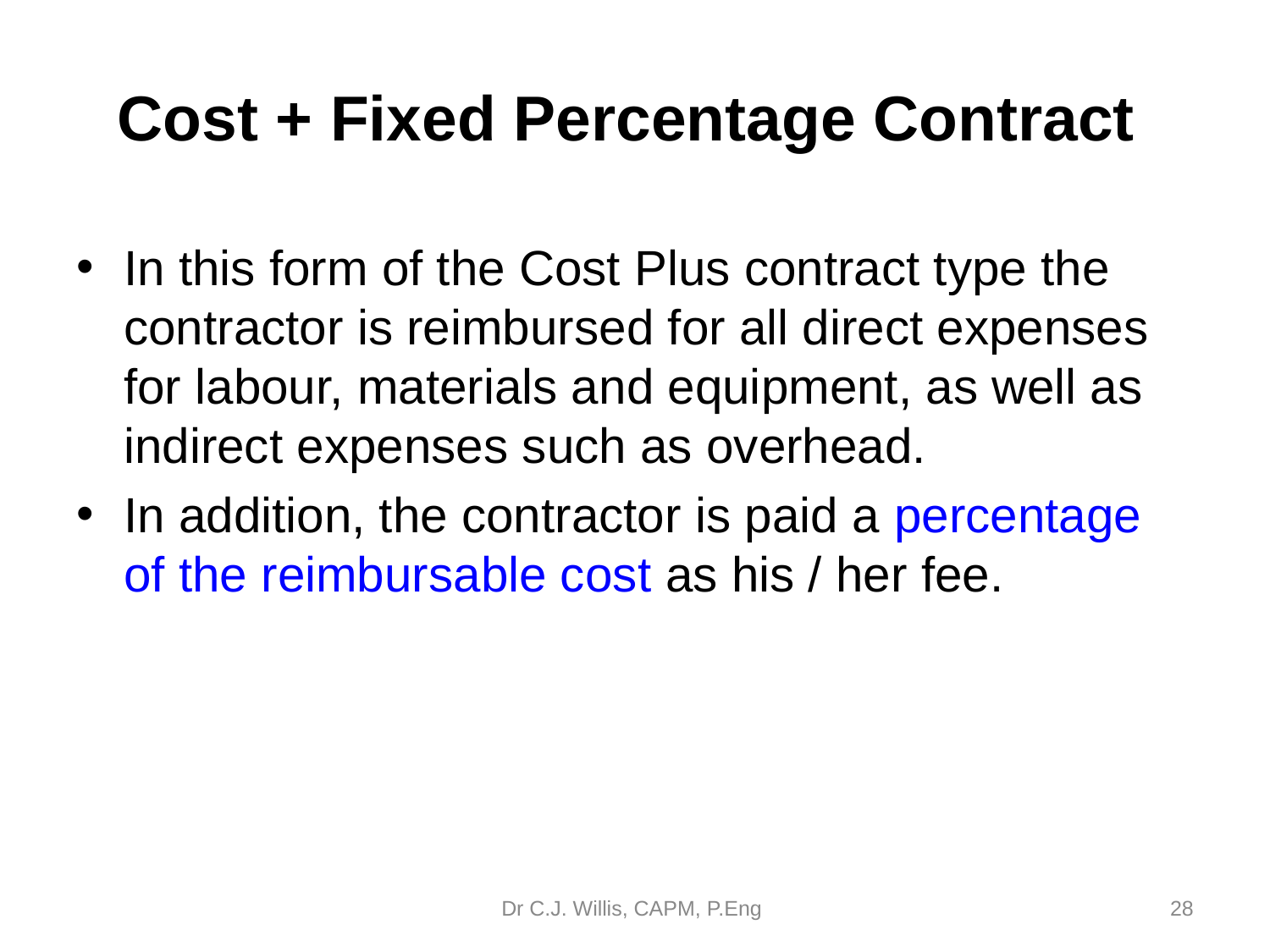

# Cost + Fixed Percentage Contract
In this form of the Cost Plus contract type the contractor is reimbursed for all direct expenses for labour, materials and equipment, as well as indirect expenses such as overhead.
In addition, the contractor is paid a percentage of the reimbursable cost as his / her fee.
Dr C.J. Willis, CAPM, P.Eng
28